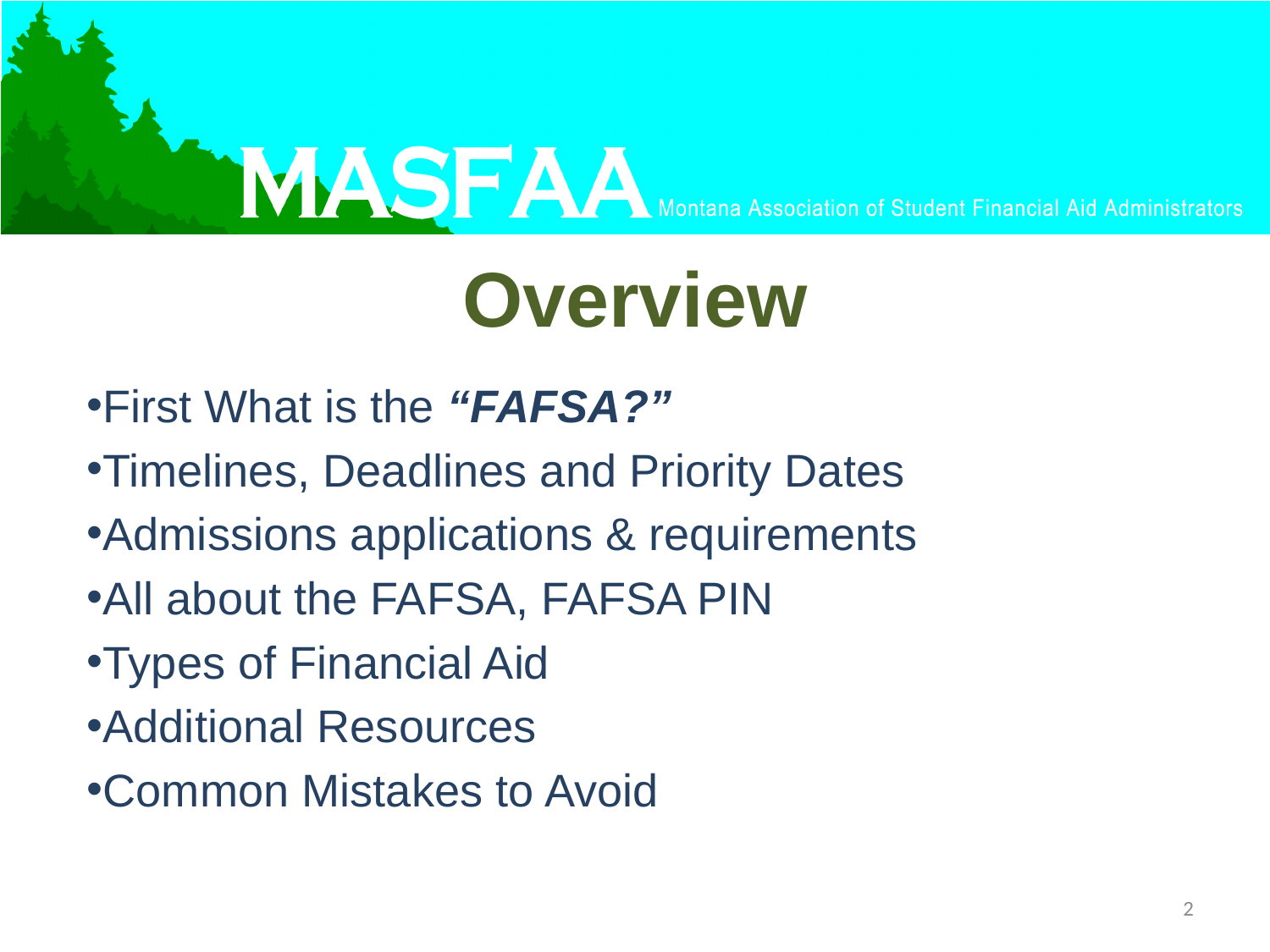

# Overview
First What is the “FAFSA?”
Timelines, Deadlines and Priority Dates
Admissions applications & requirements
All about the FAFSA, FAFSA PIN
Types of Financial Aid
Additional Resources
Common Mistakes to Avoid
2